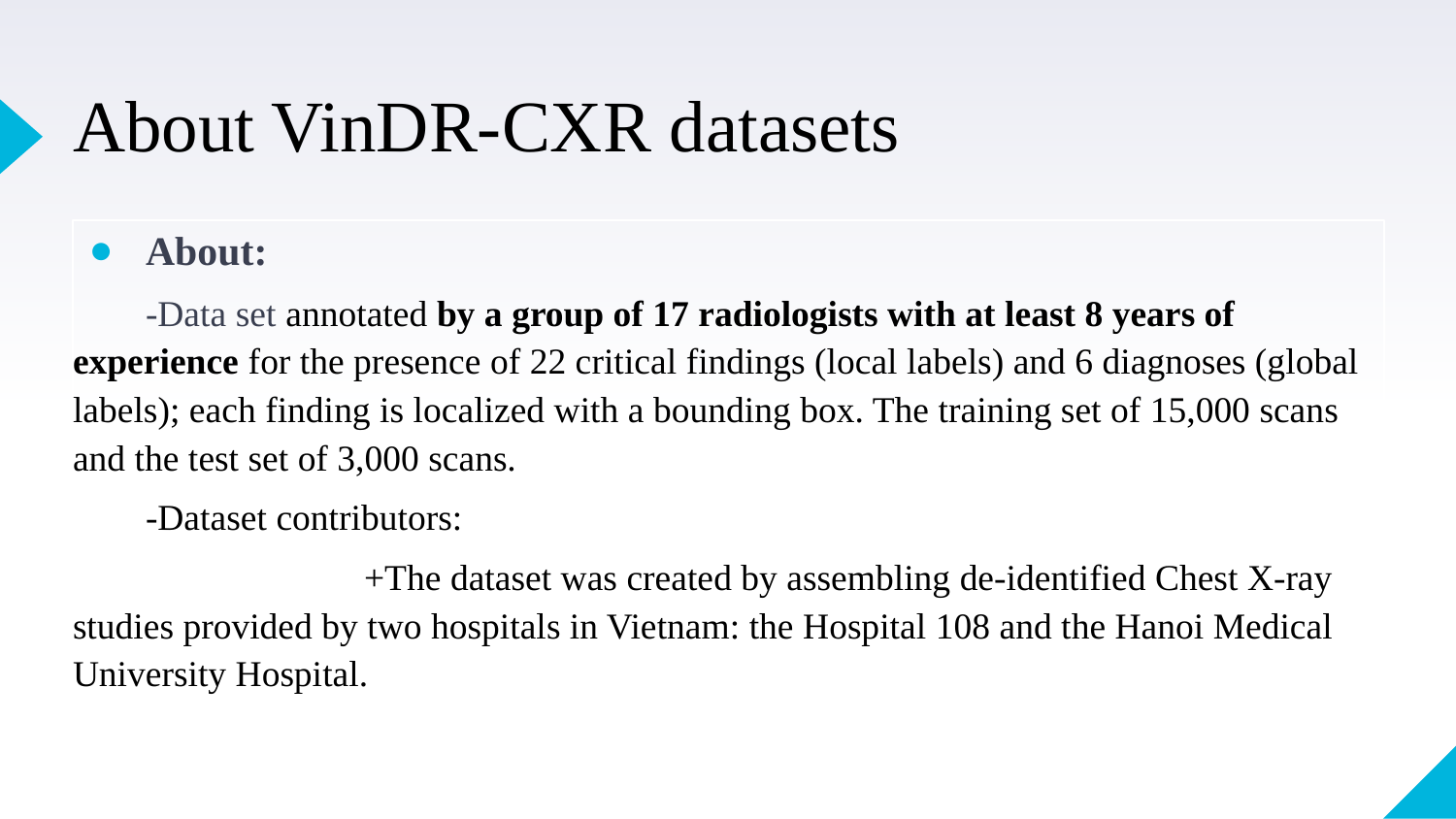

# About VinDR-CXR datasets
About:
-Data set annotated by a group of 17 radiologists with at least 8 years of experience for the presence of 22 critical findings (local labels) and 6 diagnoses (global labels); each finding is localized with a bounding box. The training set of 15,000 scans and the test set of 3,000 scans.
-Dataset contributors:
		+The dataset was created by assembling de-identified Chest X-ray studies provided by two hospitals in Vietnam: the Hospital 108 and the Hanoi Medical University Hospital.​